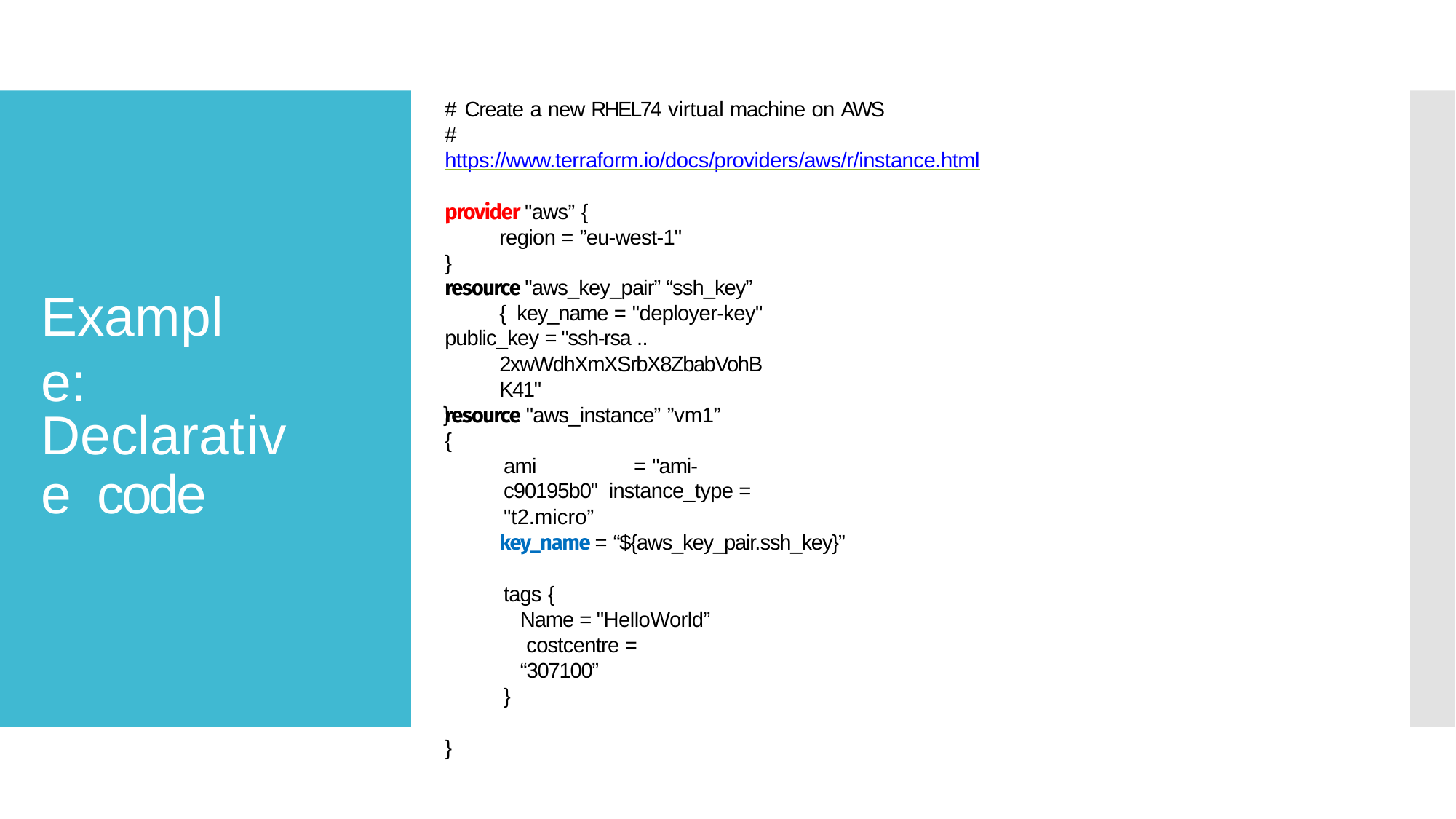

# Create a new RHEL74 virtual machine on AWS
# https://www.terraform.io/docs/providers/aws/r/instance.html

provider "aws” {
region = ”eu-west-1"
}
resource "aws_key_pair” “ssh_key” {  key_name = "deployer-key"
public_key = "ssh-rsa .. 2xwWdhXmXSrbX8ZbabVohBK41"
}
Example:
Declarative  code
resource "aws_instance” ”vm1” {
ami	= "ami-c90195b0"  instance_type = "t2.micro”
key_name = “${aws_key_pair.ssh_key}”

tags {
Name = "HelloWorld”  costcentre = “307100”
}

}